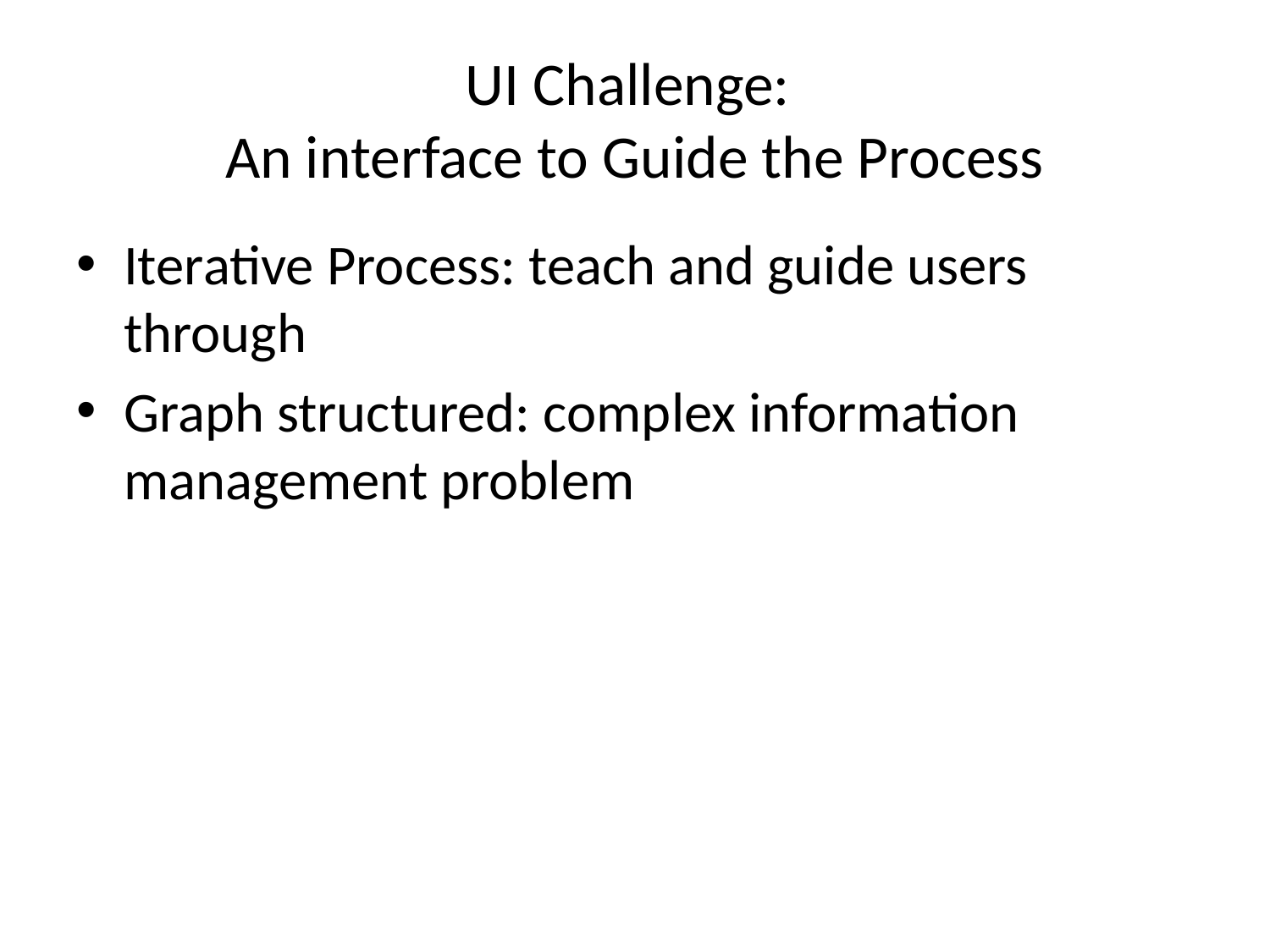

# UI Challenge: An interface to Guide the Process
Iterative Process: teach and guide users through
Graph structured: complex information management problem